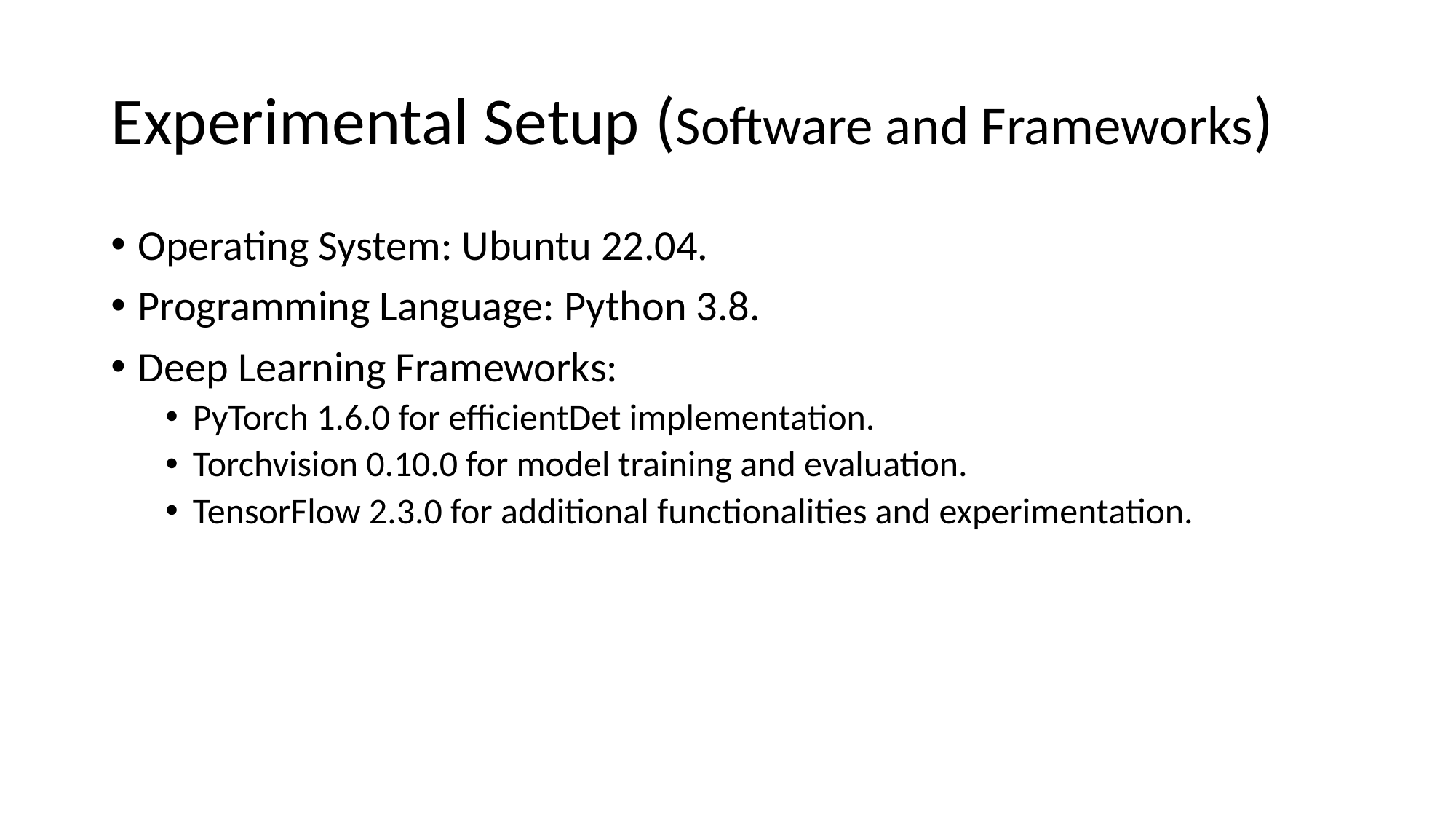

# Experimental Setup (Software and Frameworks)
Operating System: Ubuntu 22.04.
Programming Language: Python 3.8.
Deep Learning Frameworks:
PyTorch 1.6.0 for efficientDet implementation.
Torchvision 0.10.0 for model training and evaluation.
TensorFlow 2.3.0 for additional functionalities and experimentation.